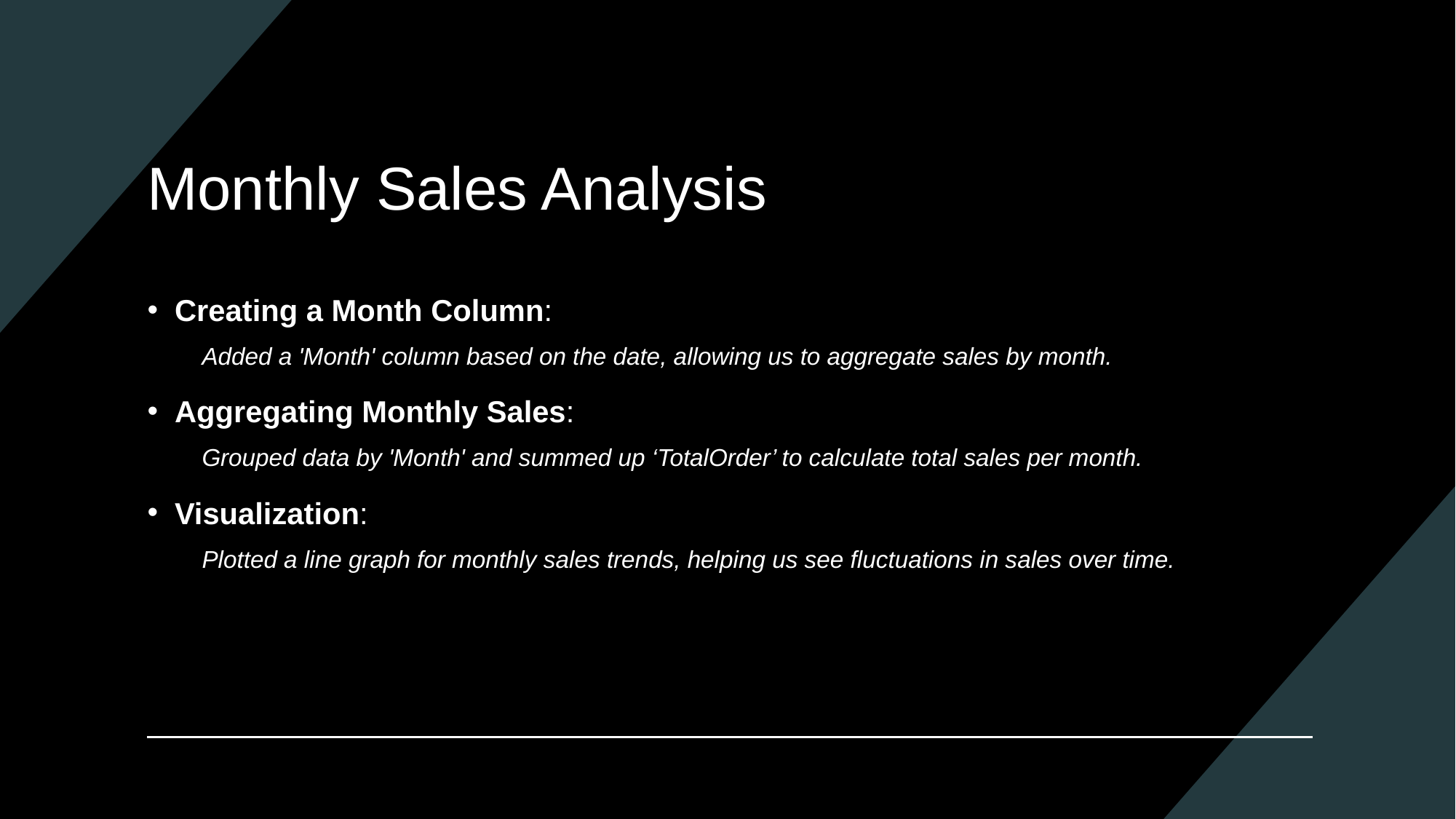

# Monthly Sales Analysis
Creating a Month Column:
Added a 'Month' column based on the date, allowing us to aggregate sales by month.
Aggregating Monthly Sales:
Grouped data by 'Month' and summed up ‘TotalOrder’ to calculate total sales per month.
Visualization:
Plotted a line graph for monthly sales trends, helping us see fluctuations in sales over time.